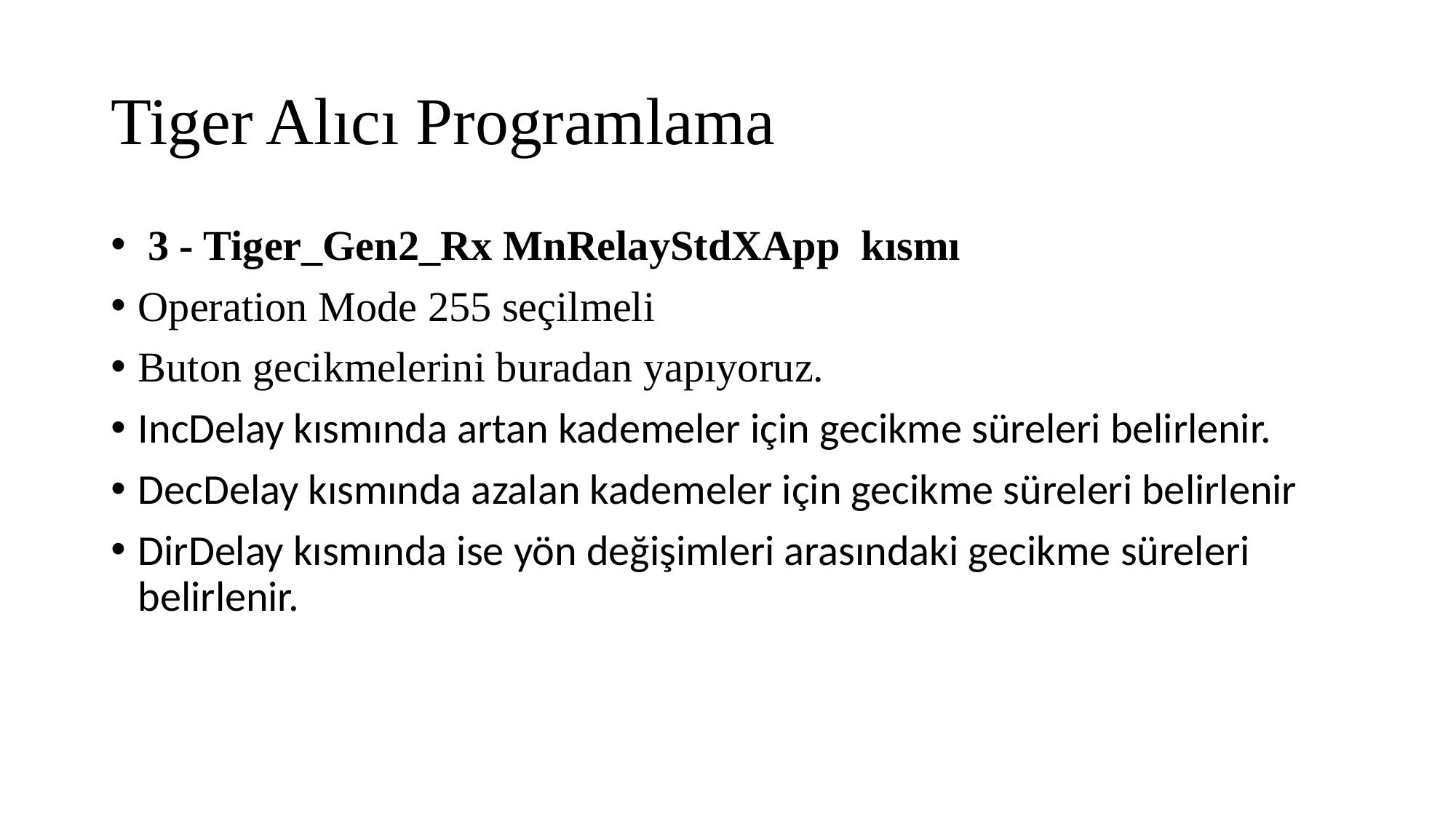

# Tiger Alıcı Programlama
 3 - Tiger_Gen2_Rx MnRelayStdXApp  kısmı
Operation Mode 255 seçilmeli
Buton gecikmelerini buradan yapıyoruz.
IncDelay kısmında artan kademeler için gecikme süreleri belirlenir.
DecDelay kısmında azalan kademeler için gecikme süreleri belirlenir
DirDelay kısmında ise yön değişimleri arasındaki gecikme süreleri belirlenir.